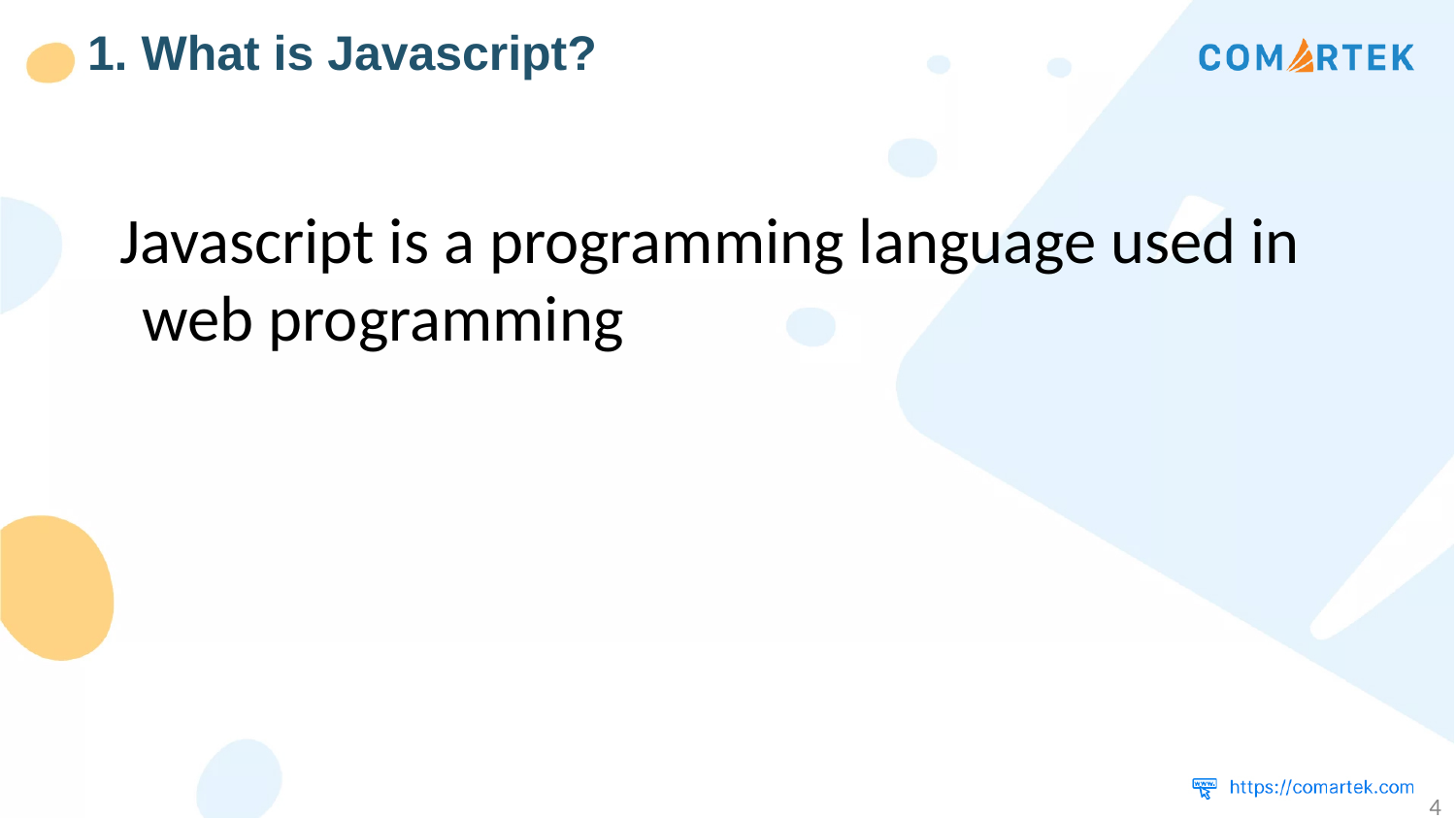

1. What is Javascript?
Javascript is a programming language used in web programming
4